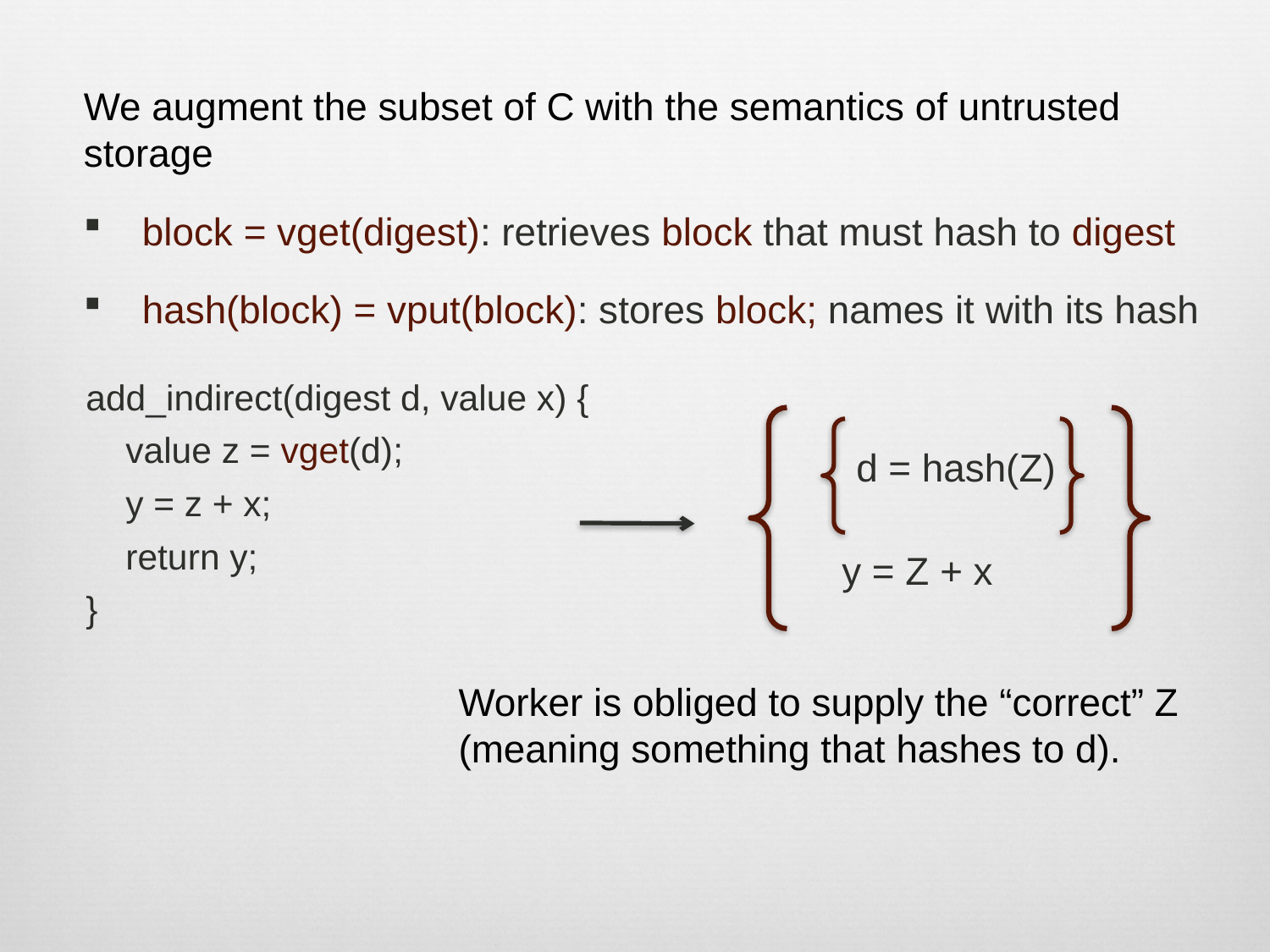

We augment the subset of C with the semantics of untrusted storage
 block = vget(digest): retrieves block that must hash to digest
 hash(block) = vput(block): stores block; names it with its hash

add_indirect(digest d, value x) {
    value z = vget(d);
    y = z + x;
    return y;
}

d = hash(Z)
y = Z + x
Worker is obliged to supply the “correct” Z (meaning something that hashes to d).